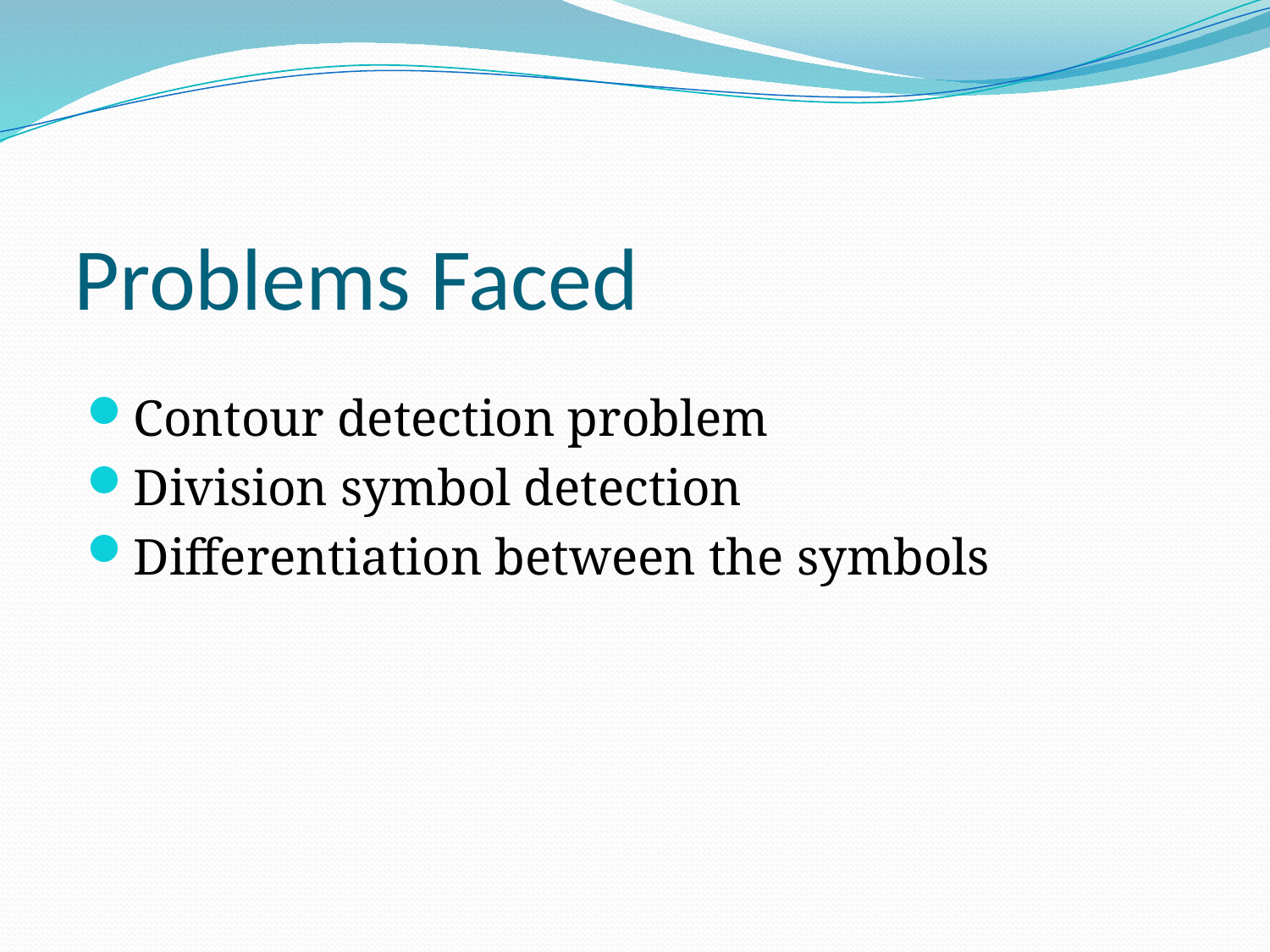

# Problems Faced
Contour detection problem
Division symbol detection
Differentiation between the symbols